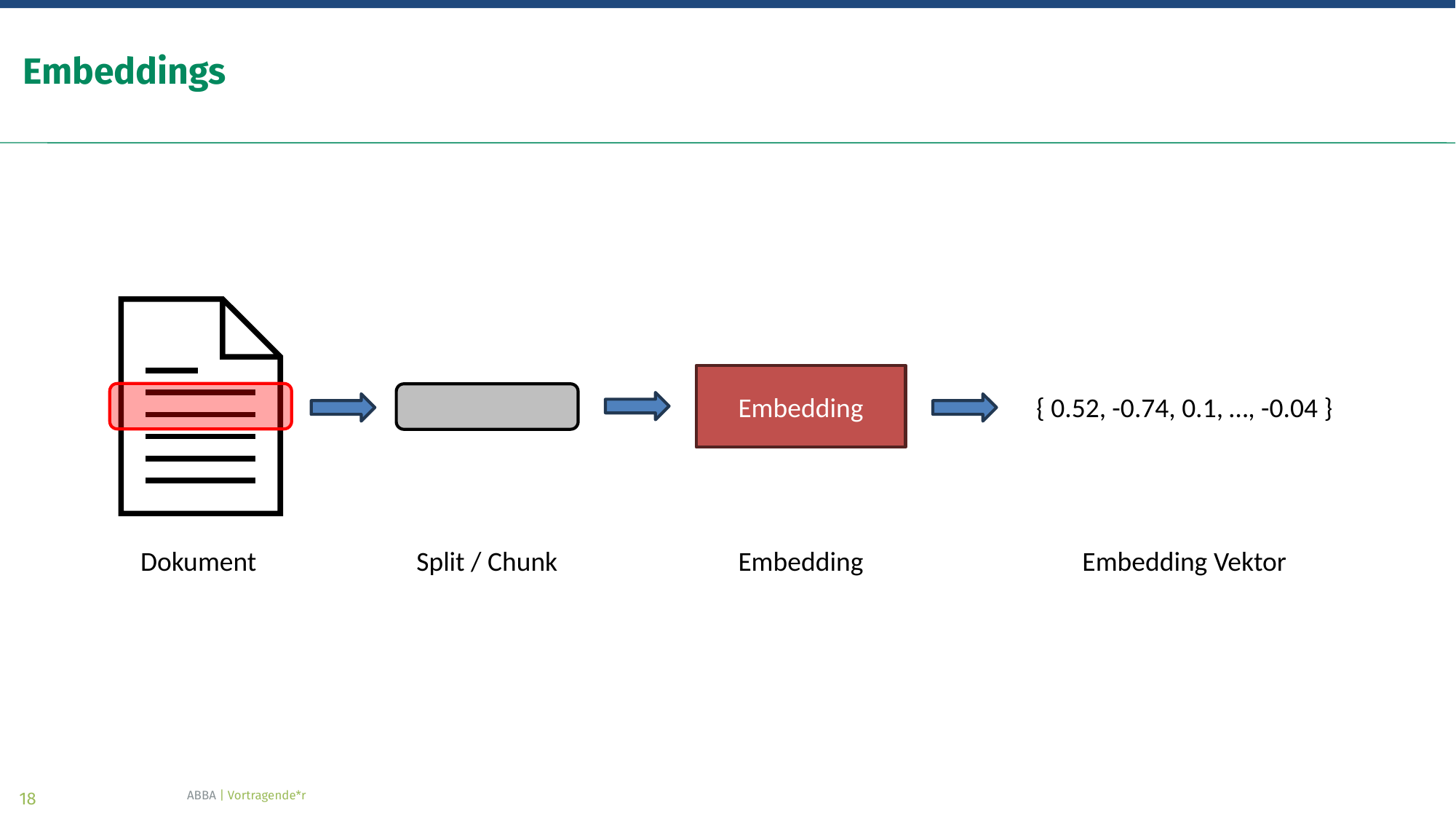

# Embeddings

Embedding

{ 0.52, -0.74, 0.1, …, -0.04 }

Dokument
Split / Chunk
Embedding
Embedding Vektor
ABBA | Vortragende*r
18